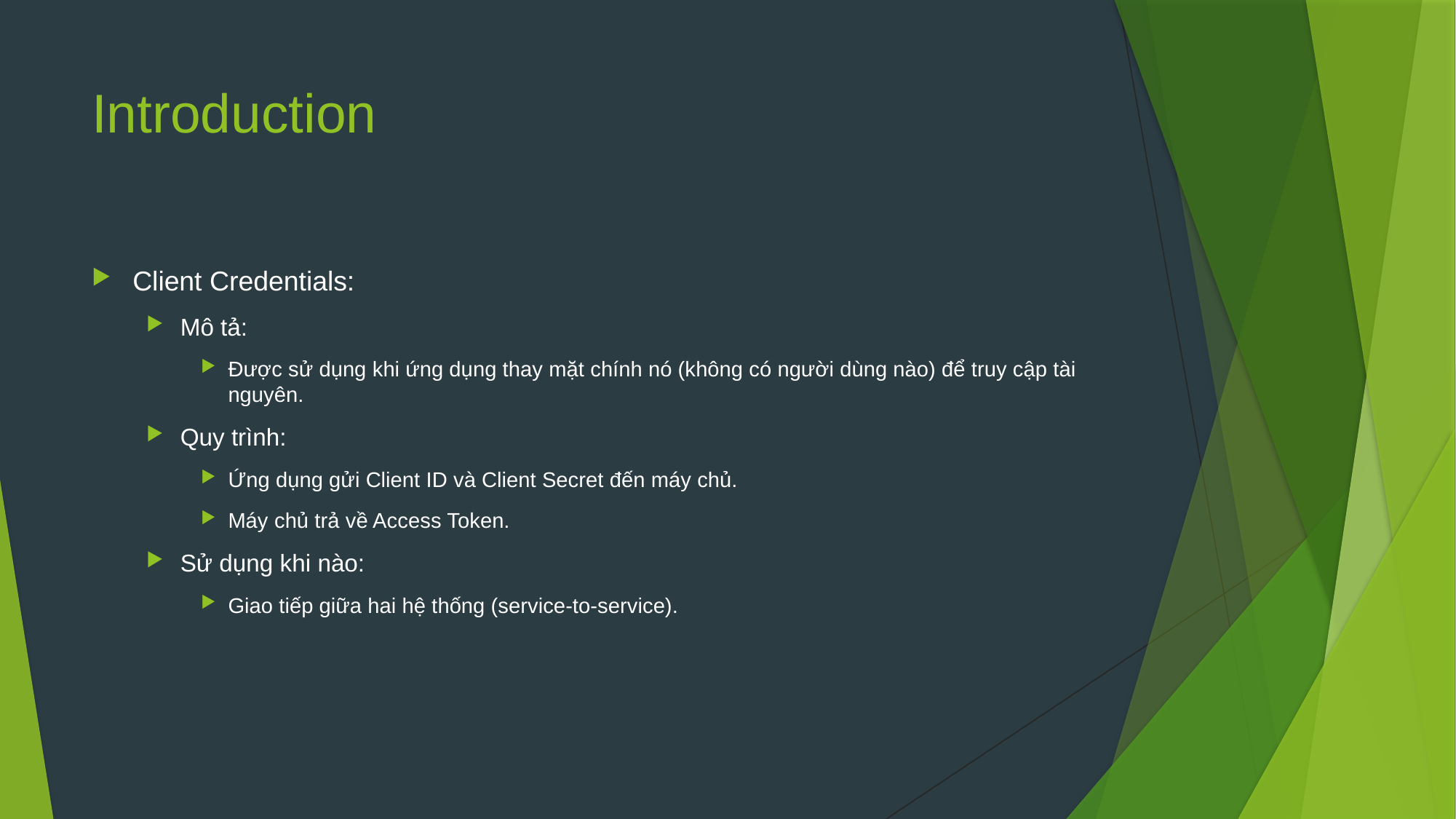

# Introduction
Client Credentials:
Mô tả:
Được sử dụng khi ứng dụng thay mặt chính nó (không có người dùng nào) để truy cập tài nguyên.
Quy trình:
Ứng dụng gửi Client ID và Client Secret đến máy chủ.
Máy chủ trả về Access Token.
Sử dụng khi nào:
Giao tiếp giữa hai hệ thống (service-to-service).